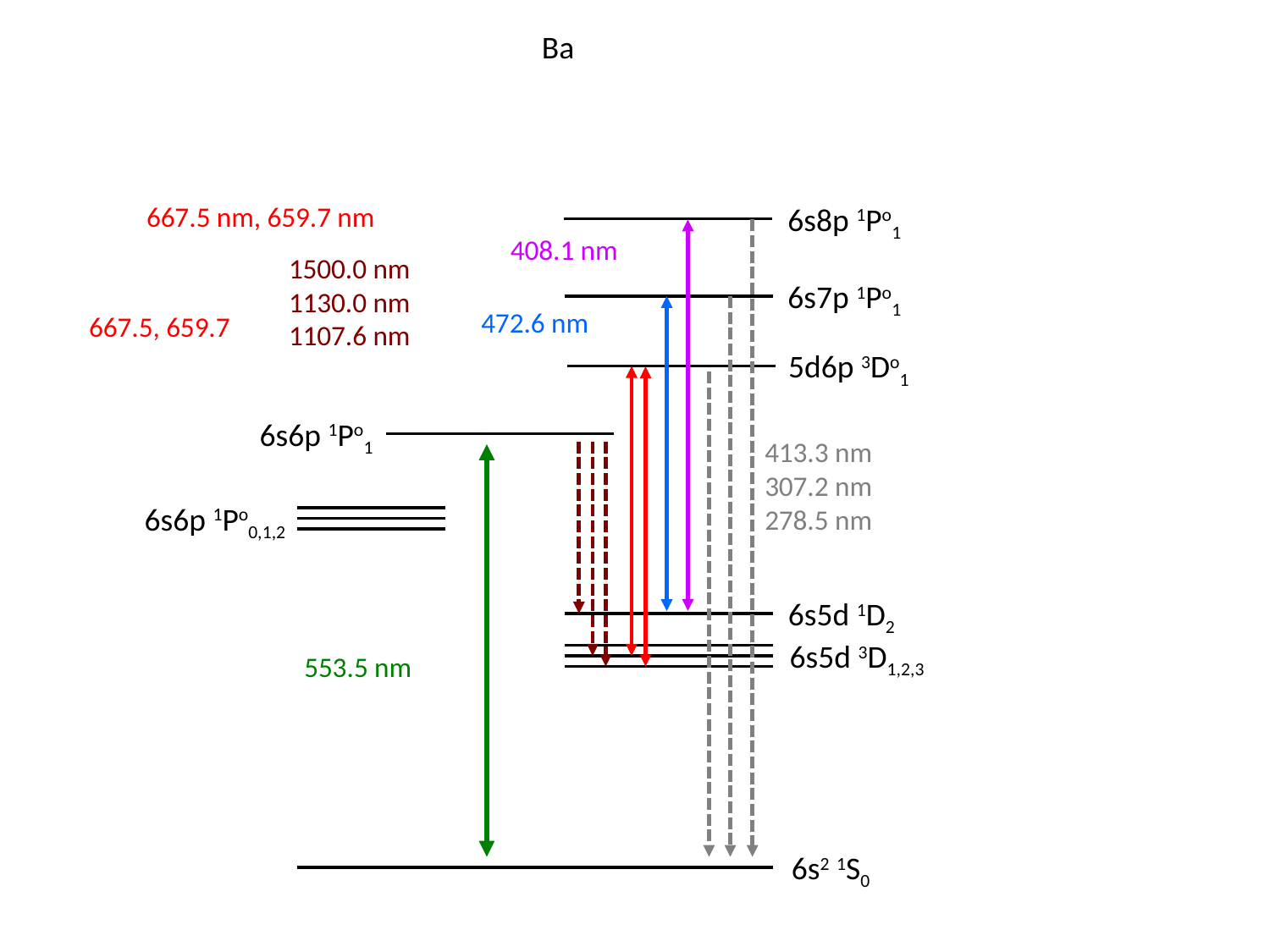

Ba
667.5 nm, 659.7 nm
6s8p 1Po1
408.1 nm
1500.0 nm
1130.0 nm
1107.6 nm
6s7p 1Po1
472.6 nm
667.5, 659.7
5d6p 3Do1
6s6p 1Po1
413.3 nm
307.2 nm
278.5 nm
6s6p 1Po0,1,2
6s5d 1D2
6s5d 3D1,2,3
553.5 nm
6s2 1S0